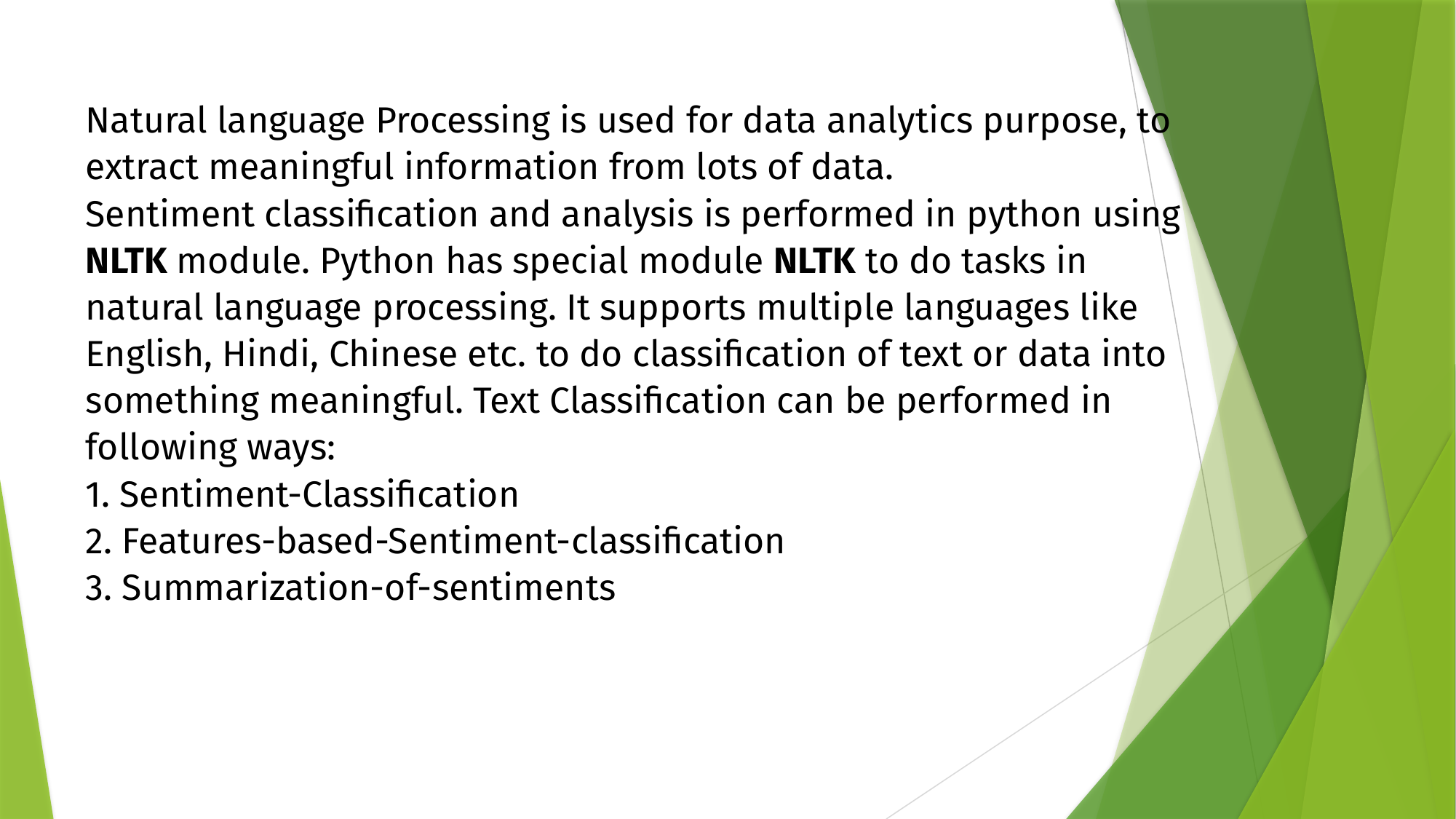

# Natural language Processing is used for data analytics purpose, to extract meaningful information from lots of data. Sentiment classification and analysis is performed in python using NLTK module. Python has special module NLTK to do tasks in natural language processing. It supports multiple languages like English, Hindi, Chinese etc. to do classification of text or data into something meaningful. Text Classification can be performed in following ways: 1. Sentiment-Classification 2. Features-based-Sentiment-classification 3. Summarization-of-sentiments